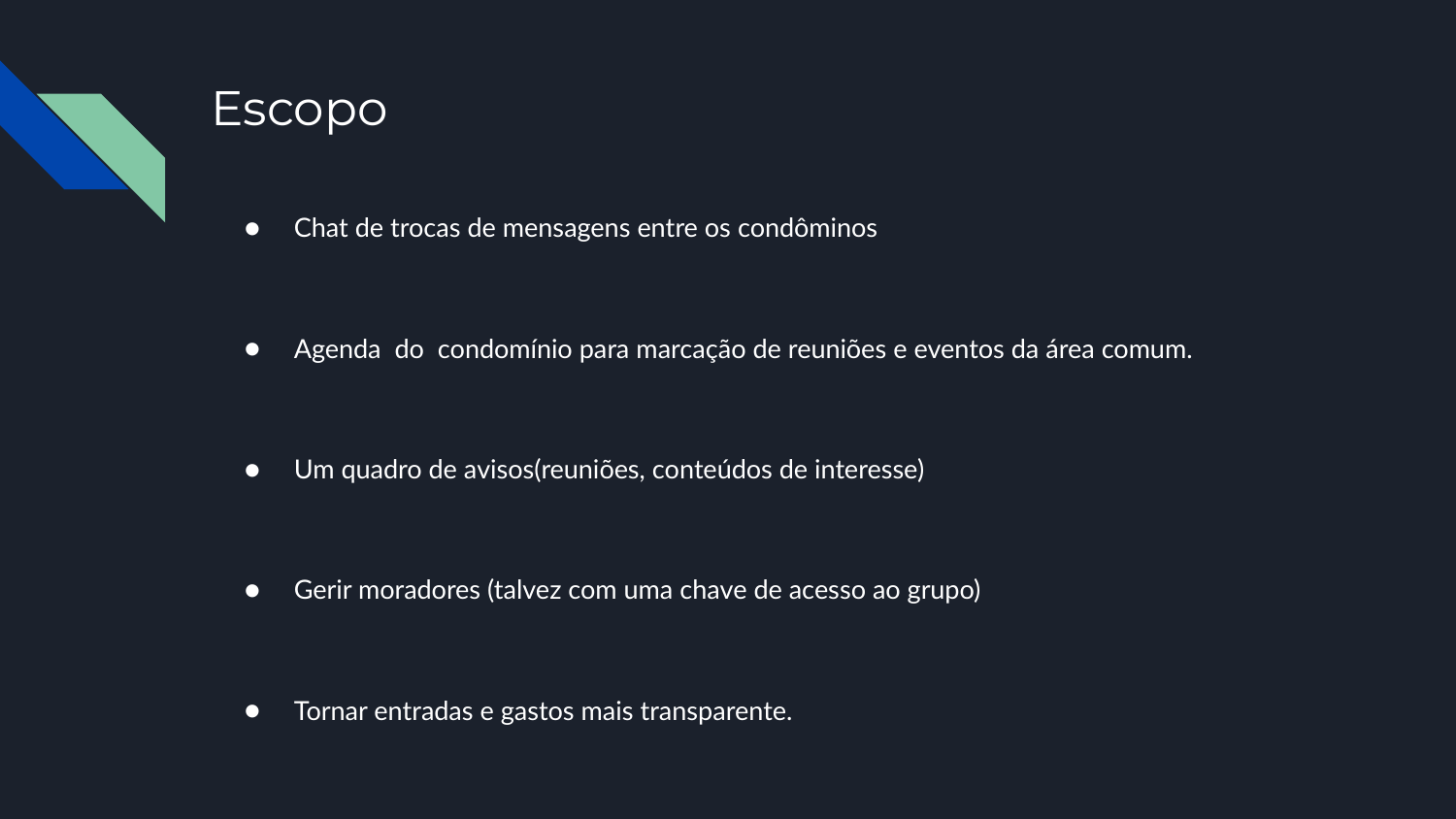

# Escopo
Chat de trocas de mensagens entre os condôminos

Agenda  do  condomínio para marcação de reuniões e eventos da área comum.

Um quadro de avisos(reuniões, conteúdos de interesse)

Gerir moradores (talvez com uma chave de acesso ao grupo)

Tornar entradas e gastos mais transparente.